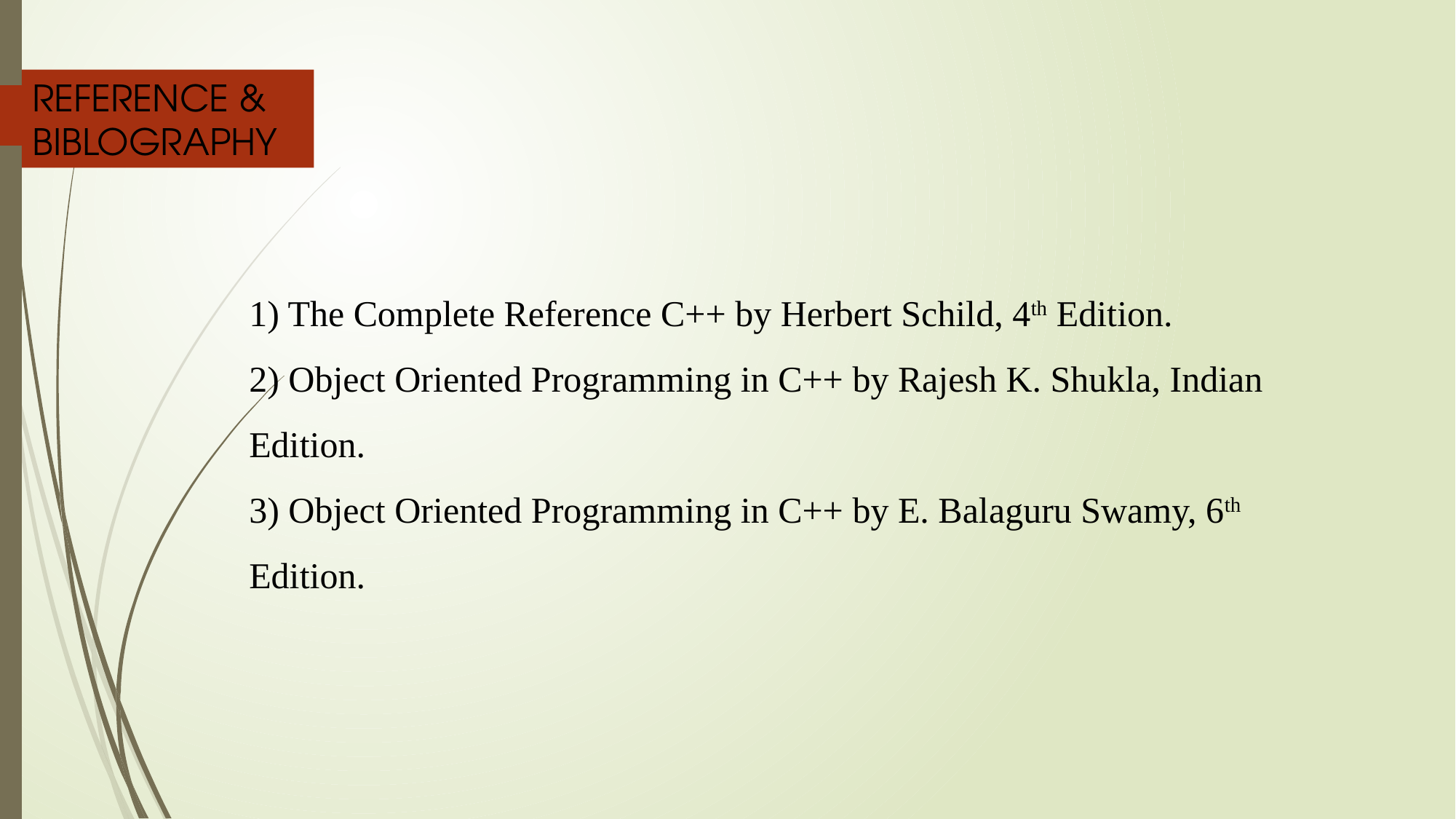

REFERENCE & BIBLOGRAPHY
1) The Complete Reference C++ by Herbert Schild, 4th Edition.
2) Object Oriented Programming in C++ by Rajesh K. Shukla, Indian Edition.
3) Object Oriented Programming in C++ by E. Balaguru Swamy, 6th Edition.